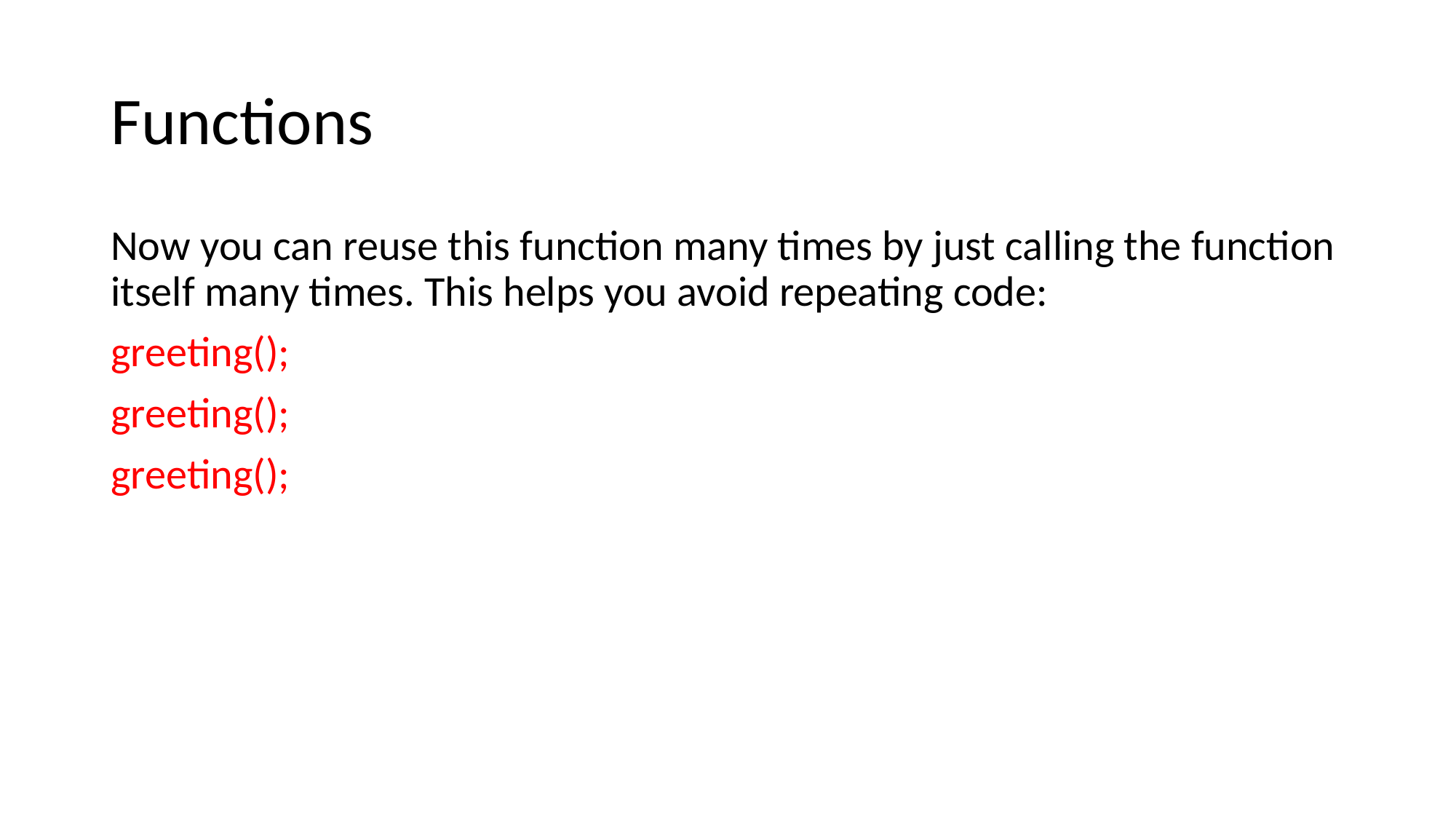

# Functions
Now you can reuse this function many times by just calling the function itself many times. This helps you avoid repeating code:
greeting();
greeting();
greeting();